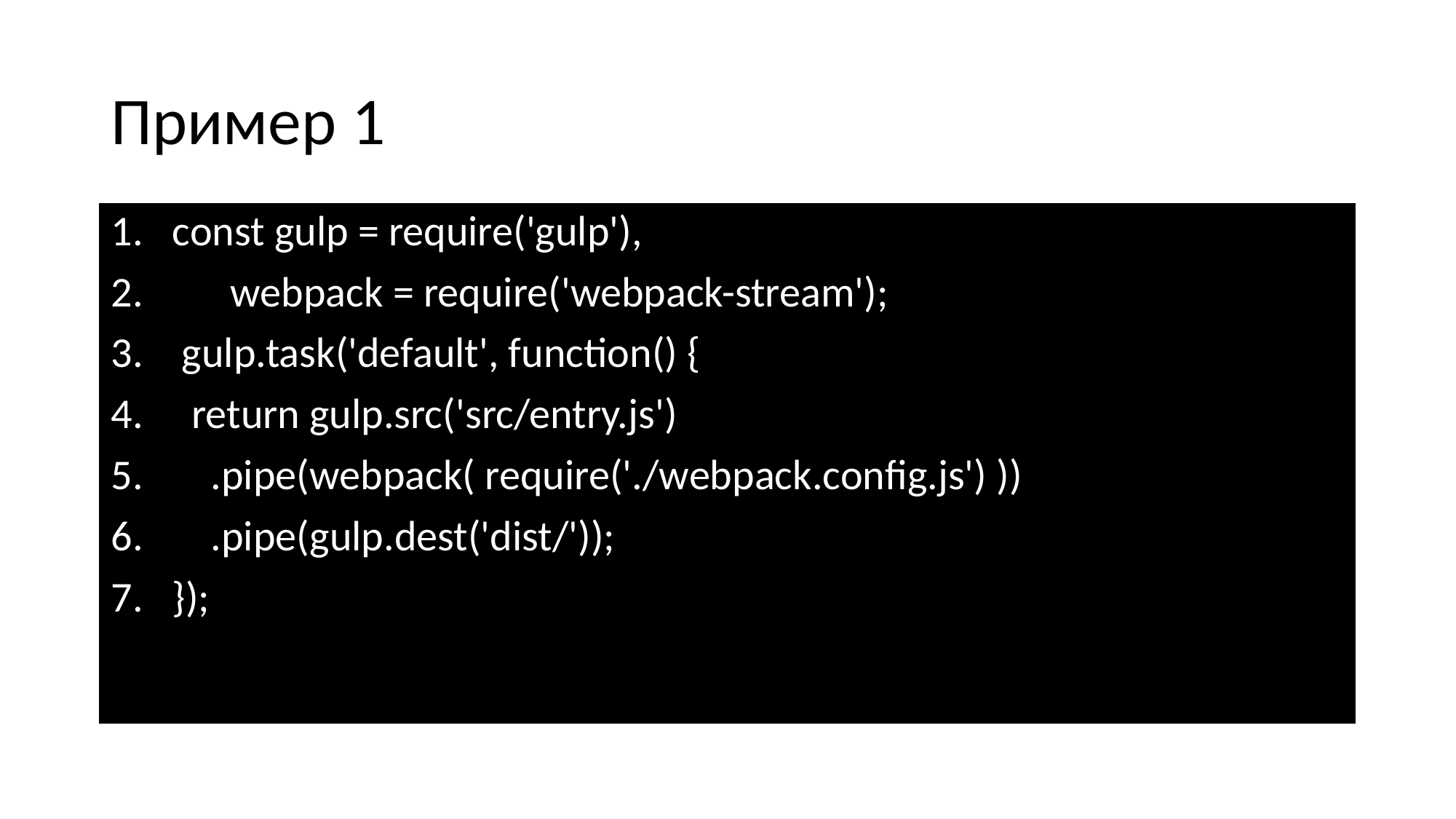

# Пример 1
const gulp = require('gulp'),
      webpack = require('webpack-stream');
 gulp.task('default', function() {
  return gulp.src('src/entry.js')
    .pipe(webpack( require('./webpack.config.js') ))
    .pipe(gulp.dest('dist/'));
});